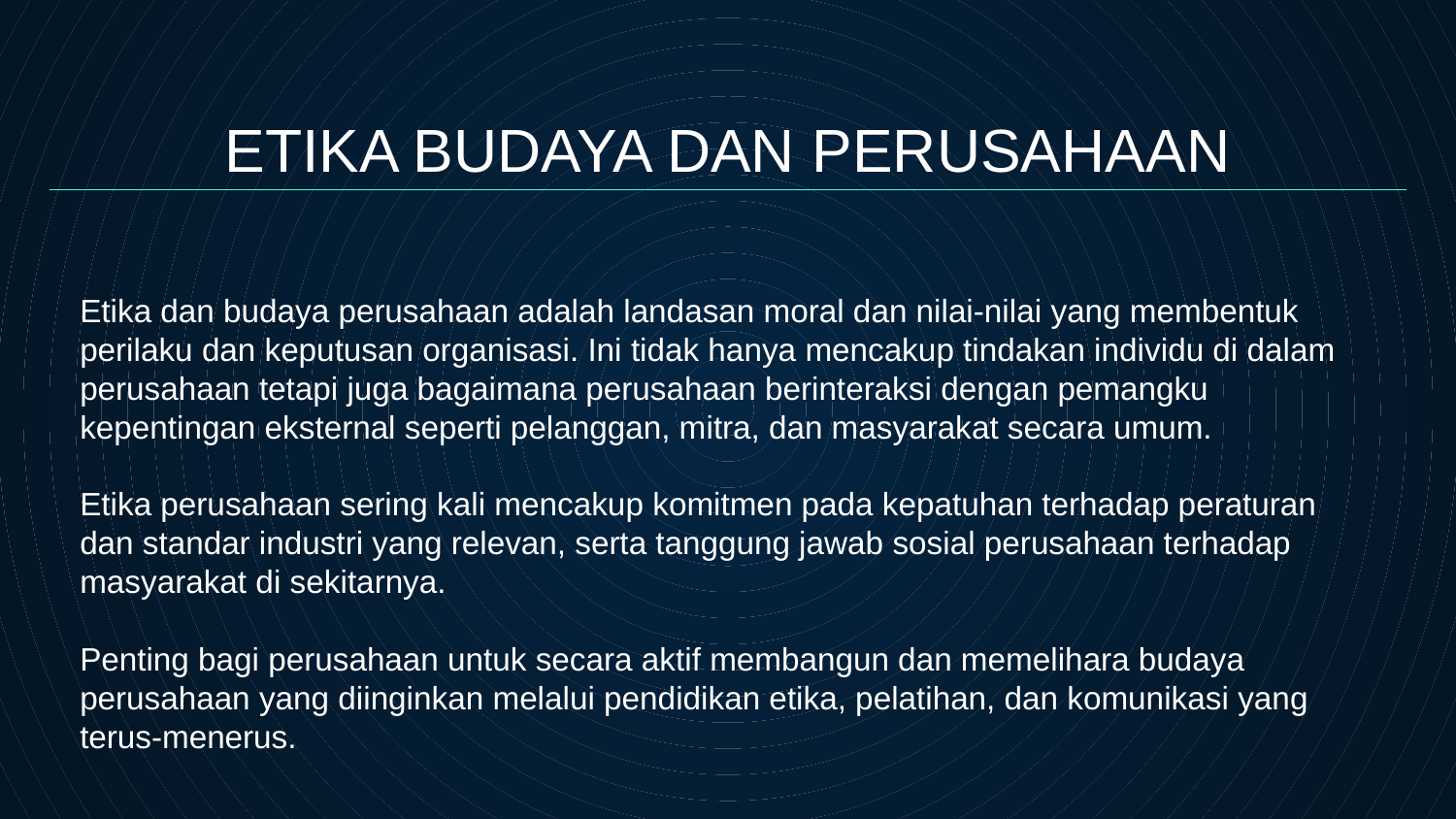

# ETIKA BUDAYA DAN PERUSAHAAN
Etika dan budaya perusahaan adalah landasan moral dan nilai-nilai yang membentuk perilaku dan keputusan organisasi. Ini tidak hanya mencakup tindakan individu di dalam perusahaan tetapi juga bagaimana perusahaan berinteraksi dengan pemangku kepentingan eksternal seperti pelanggan, mitra, dan masyarakat secara umum.
Etika perusahaan sering kali mencakup komitmen pada kepatuhan terhadap peraturan dan standar industri yang relevan, serta tanggung jawab sosial perusahaan terhadap masyarakat di sekitarnya.
Penting bagi perusahaan untuk secara aktif membangun dan memelihara budaya perusahaan yang diinginkan melalui pendidikan etika, pelatihan, dan komunikasi yang terus-menerus.